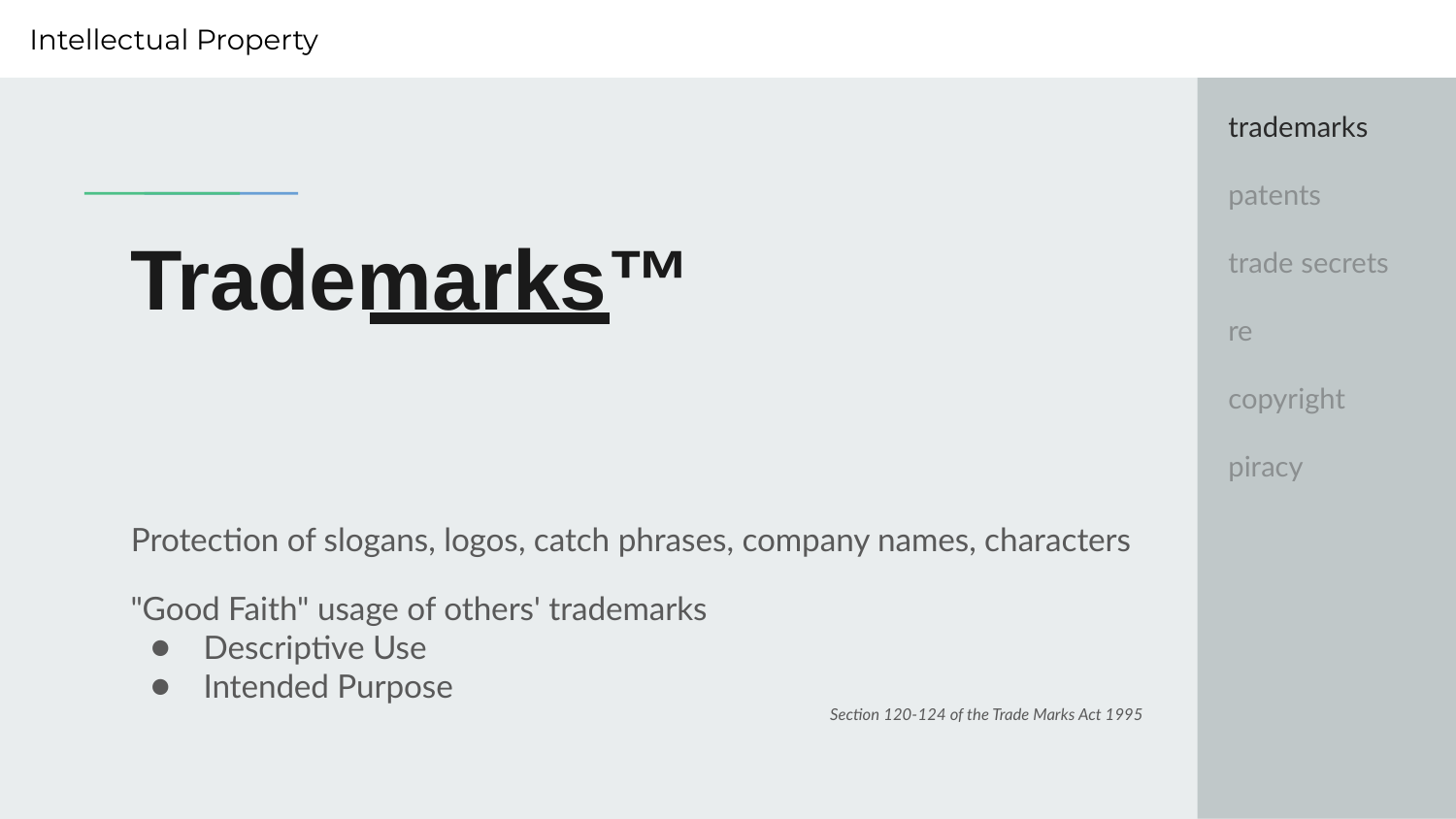

trademarks
patents
trade secrets
re
copyright

piracy
# Trademarks™️

Protection of slogans, logos, catch phrases, company names, characters

"Good Faith" usage of others' trademarks
Descriptive Use
Intended Purpose
Section 120-124 of the Trade Marks Act 1995